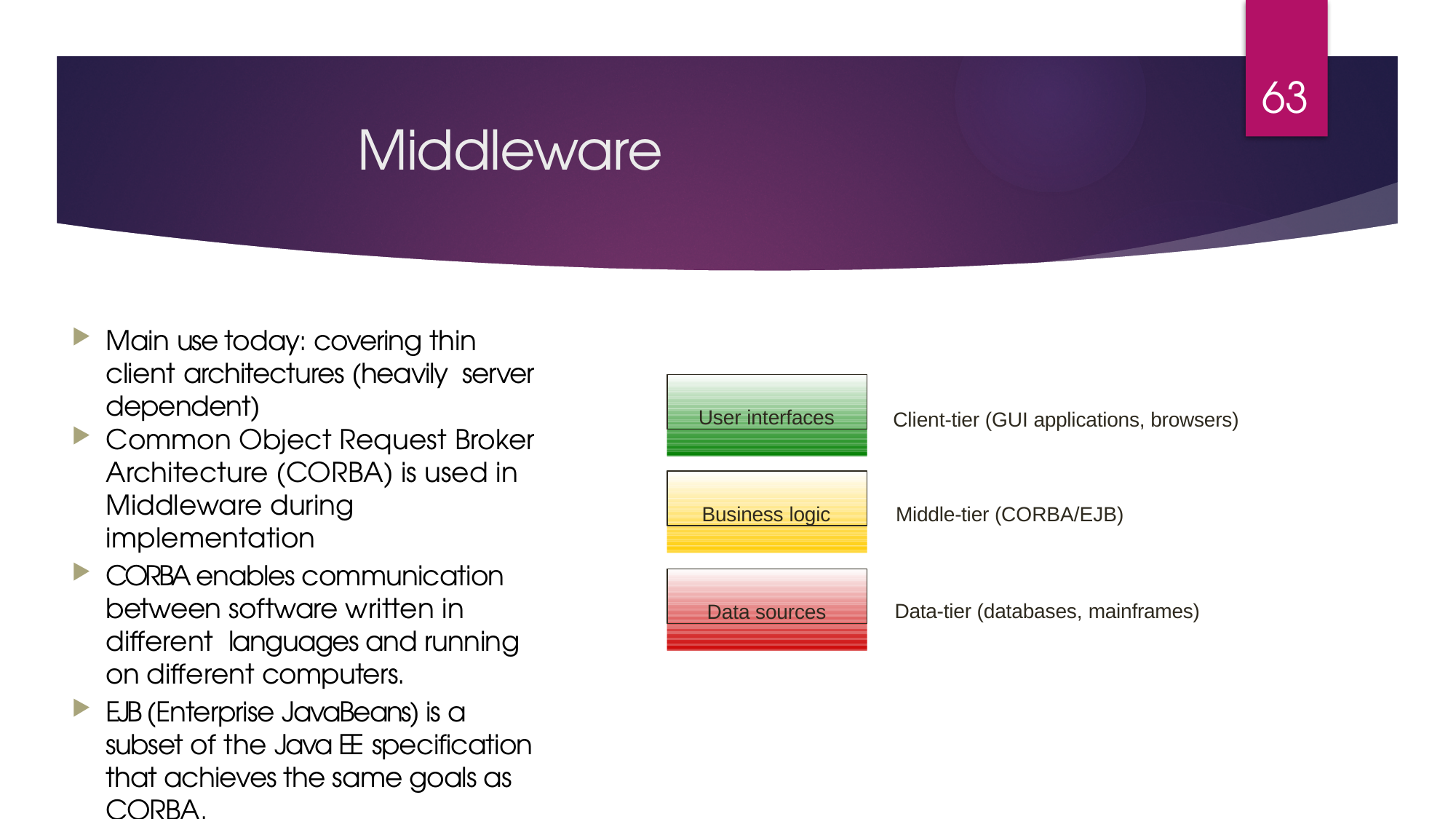

63
# Middleware
Main use today: covering thin client architectures (heavily  server dependent)
Common Object Request Broker Architecture (CORBA) is used in Middleware during implementation
CORBA enables communication between software written in different  languages and running on different computers.
EJB (Enterprise JavaBeans) is a subset of the Java EE specification that achieves the same goals as CORBA.

User interfaces

Client-tier (GUI applications, browsers)

Business logic

Middle-tier (CORBA/EJB)

Data sources

Data-tier (databases, mainframes)

9/31